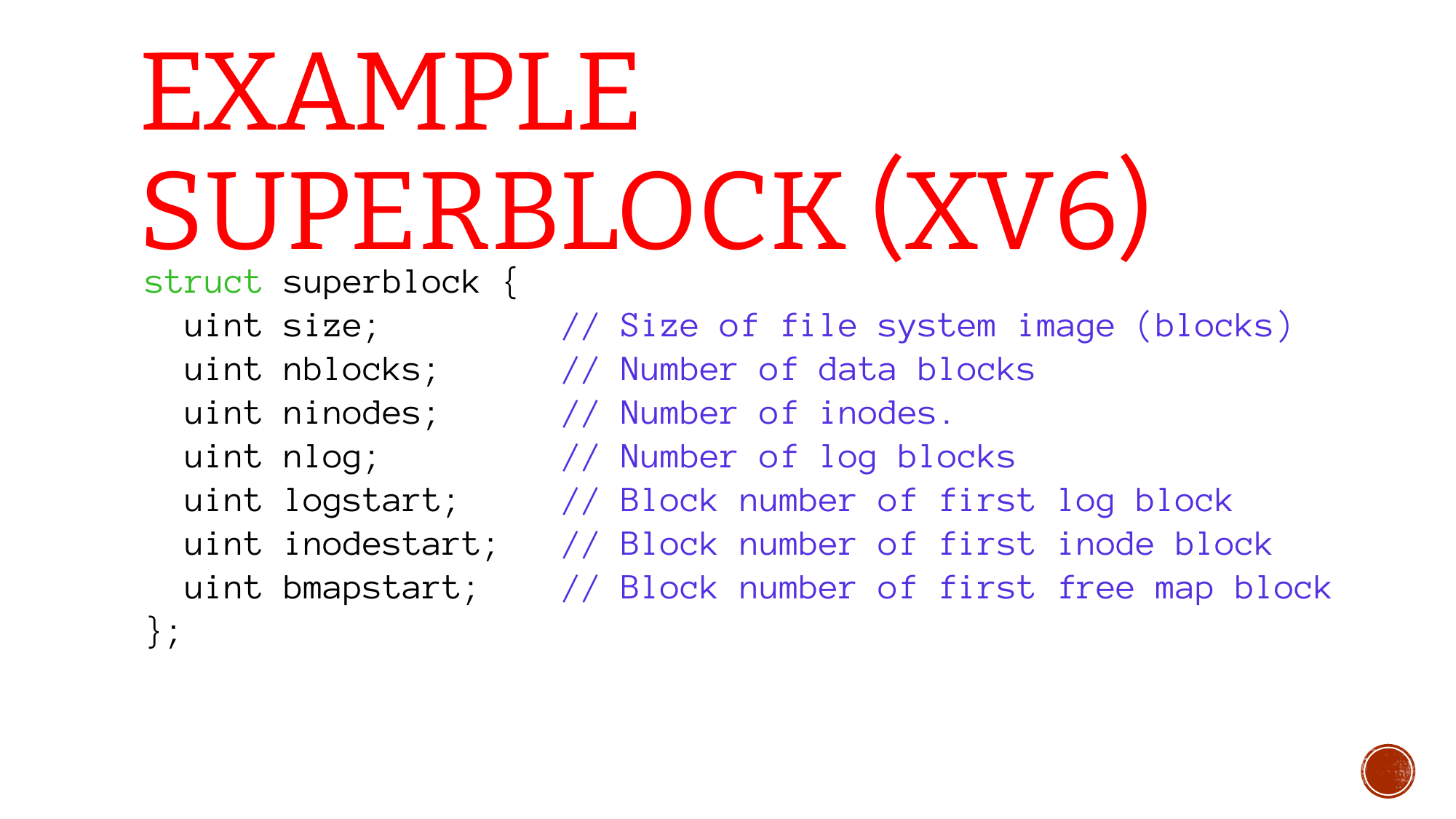

# Example Superblock (xv6)
struct superblock {
  uint size;         // Size of file system image (blocks)
  uint nblocks;      // Number of data blocks
  uint ninodes;      // Number of inodes.
  uint nlog;         // Number of log blocks
  uint logstart;     // Block number of first log block
  uint inodestart;   // Block number of first inode block
  uint bmapstart;    // Block number of first free map block
};